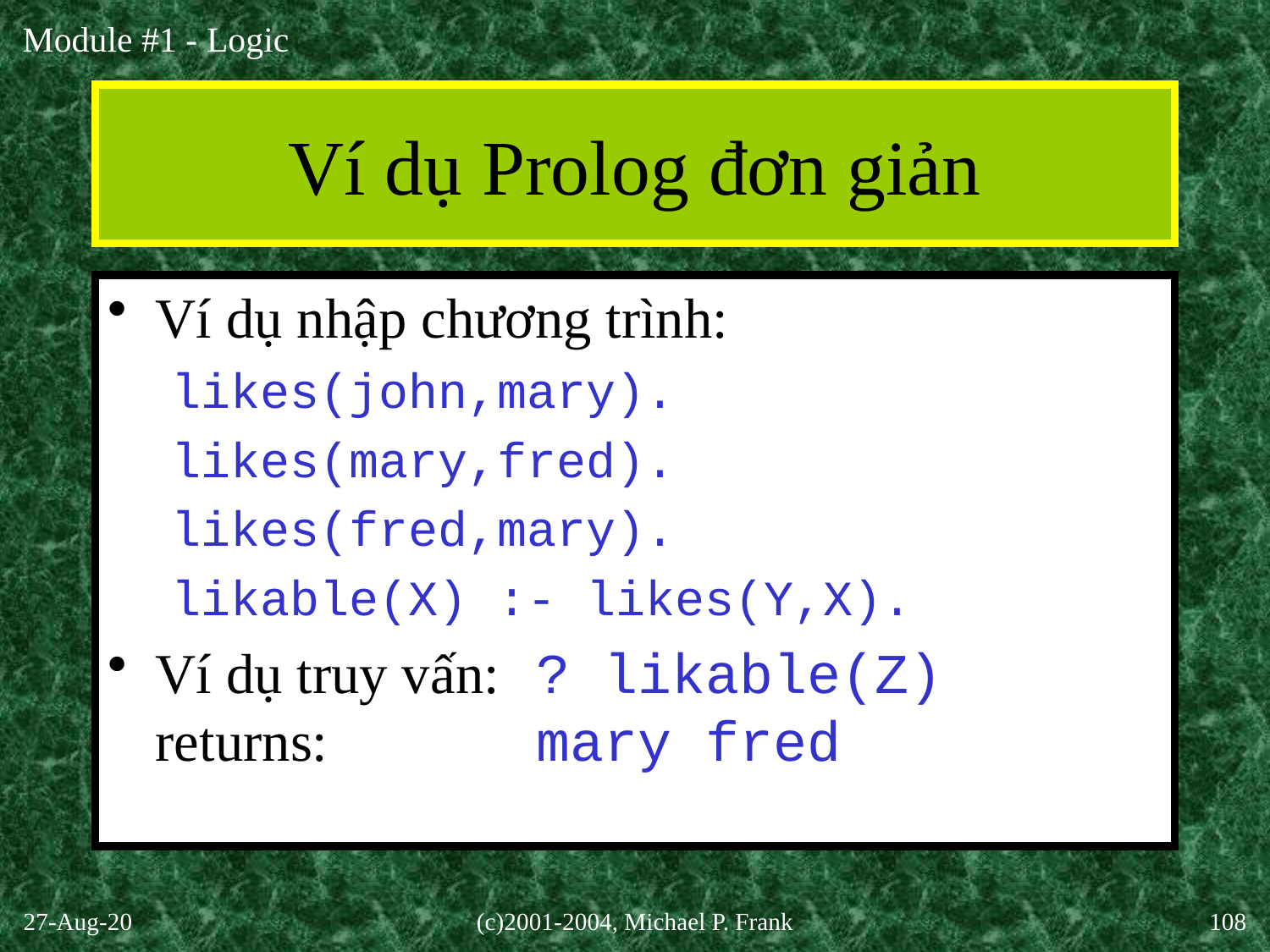

# Ví dụ Prolog đơn giản
Ví dụ nhập chương trình:
likes(john,mary).
likes(mary,fred).
likes(fred,mary).
likable(X) :- likes(Y,X).
Ví dụ truy vấn: 	? likable(Z)
returns:    		mary fred
27-Aug-20
(c)2001-2004, Michael P. Frank
108